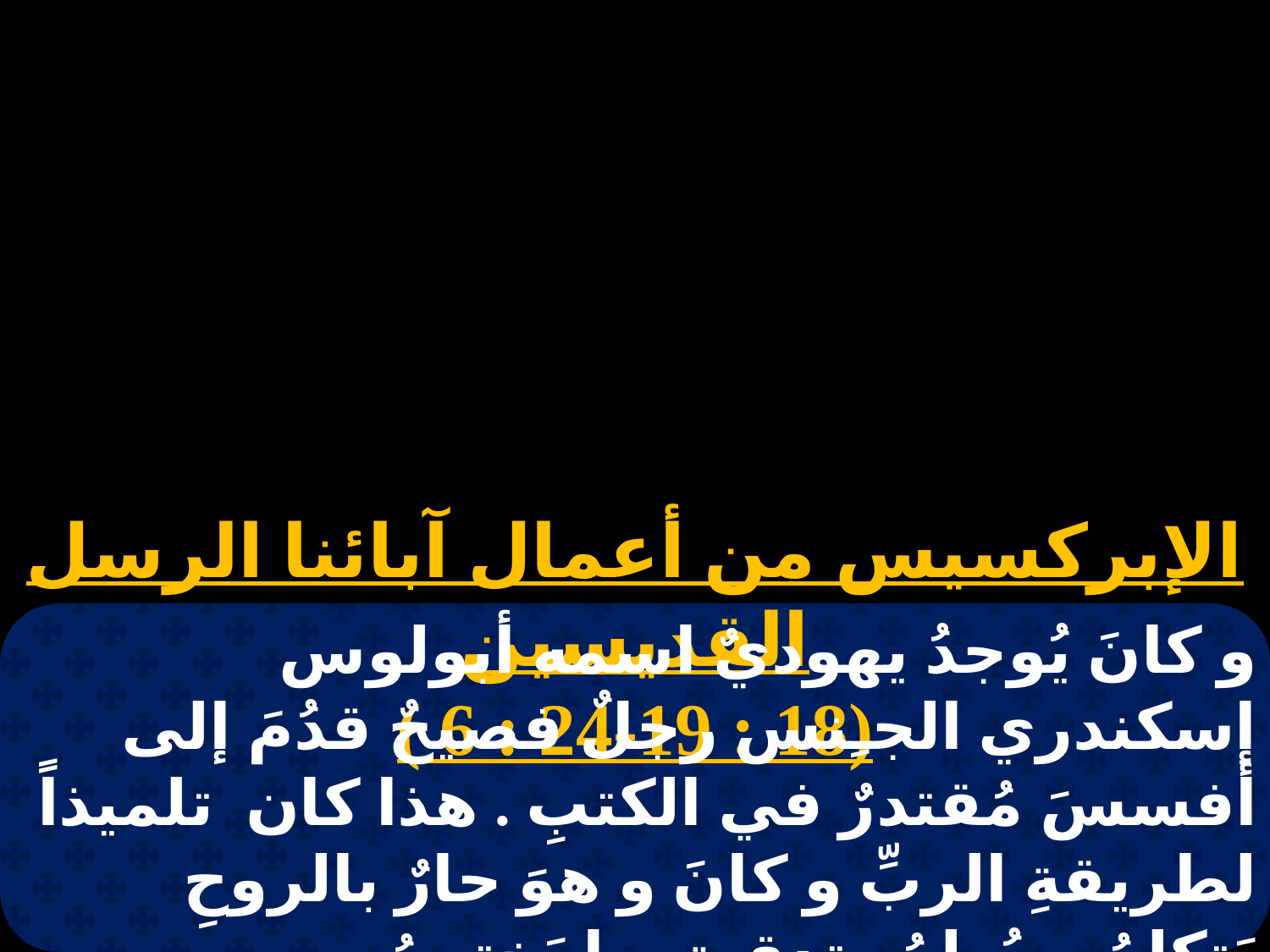

الإبركسيس من أعمال آبائنا الرسل القديسين
(18 : 24-19 : 6 )
و كانَ يُوجدُ يهوديٌ اسمه أبولوس إسكندري الجـِنس رجلٌ فصيحٌ قدُمَ إلى أفسسَ مُقتدرٌ في الكتبِ . هذا كان  تلميذاً لطريقةِ الربِّ و كانَ و هوَ حارٌ بالروحِ يَتكلمُ و يُعلمُ بتدقيقٍ ما يَختصُ